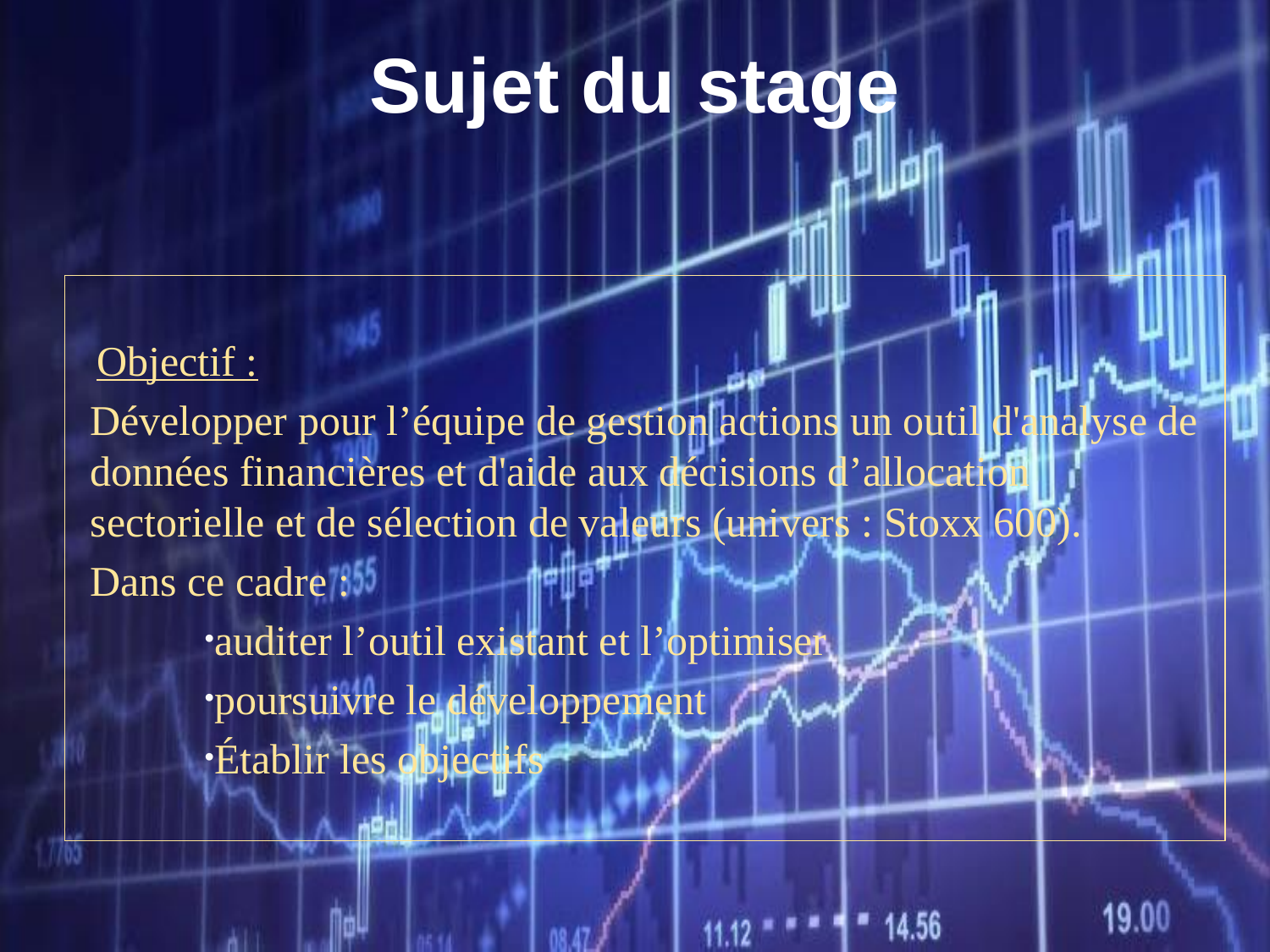

# Sujet du stage
Objectif :
Développer pour l’équipe de gestion actions un outil d'analyse de données financières et d'aide aux décisions d’allocation sectorielle et de sélection de valeurs (univers : Stoxx 600).
Dans ce cadre :
auditer l’outil existant et l’optimiser
poursuivre le développement
Établir les objectifs